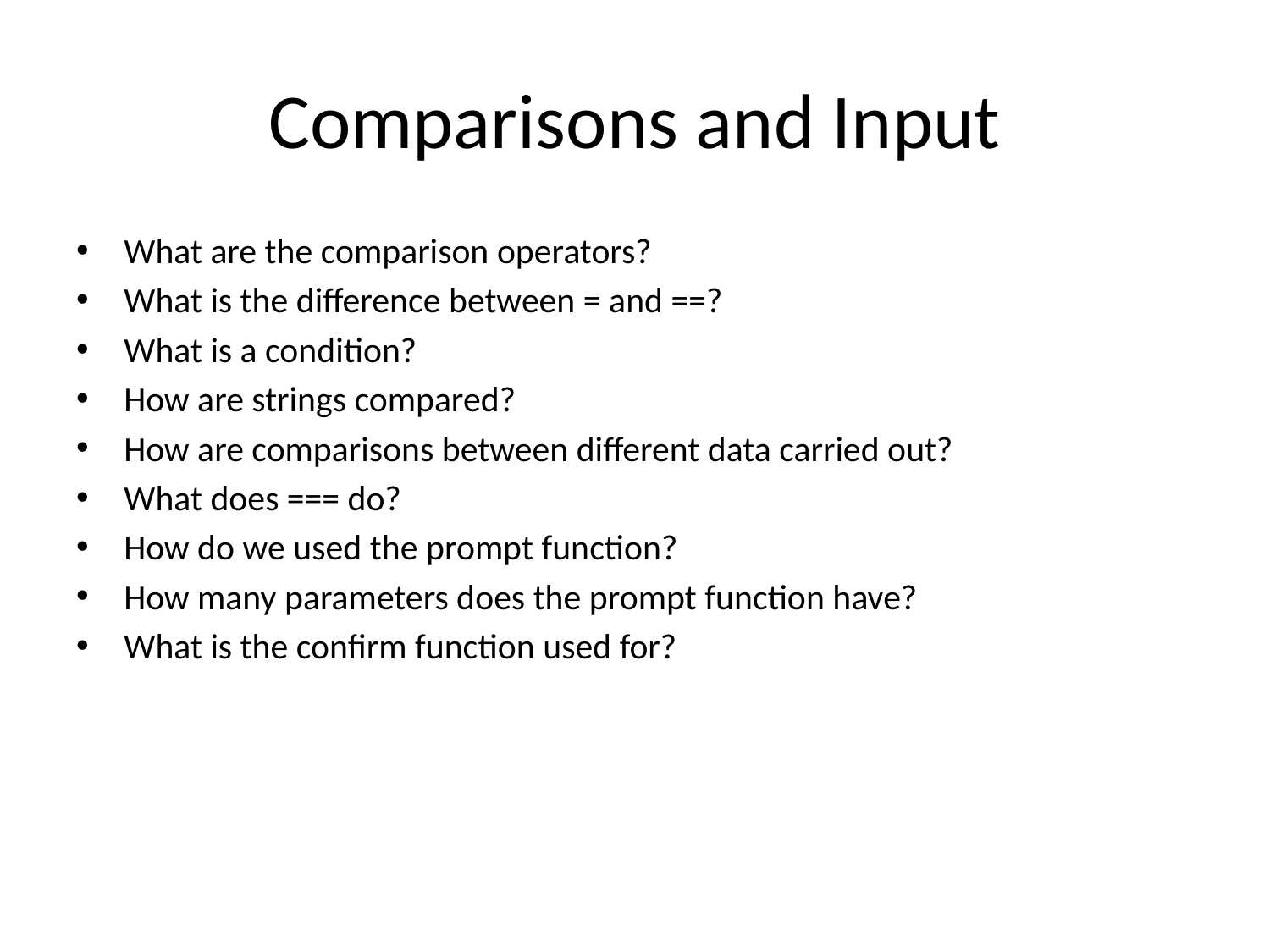

# Comparisons and Input
What are the comparison operators?
What is the difference between = and ==?
What is a condition?
How are strings compared?
How are comparisons between different data carried out?
What does === do?
How do we used the prompt function?
How many parameters does the prompt function have?
What is the confirm function used for?